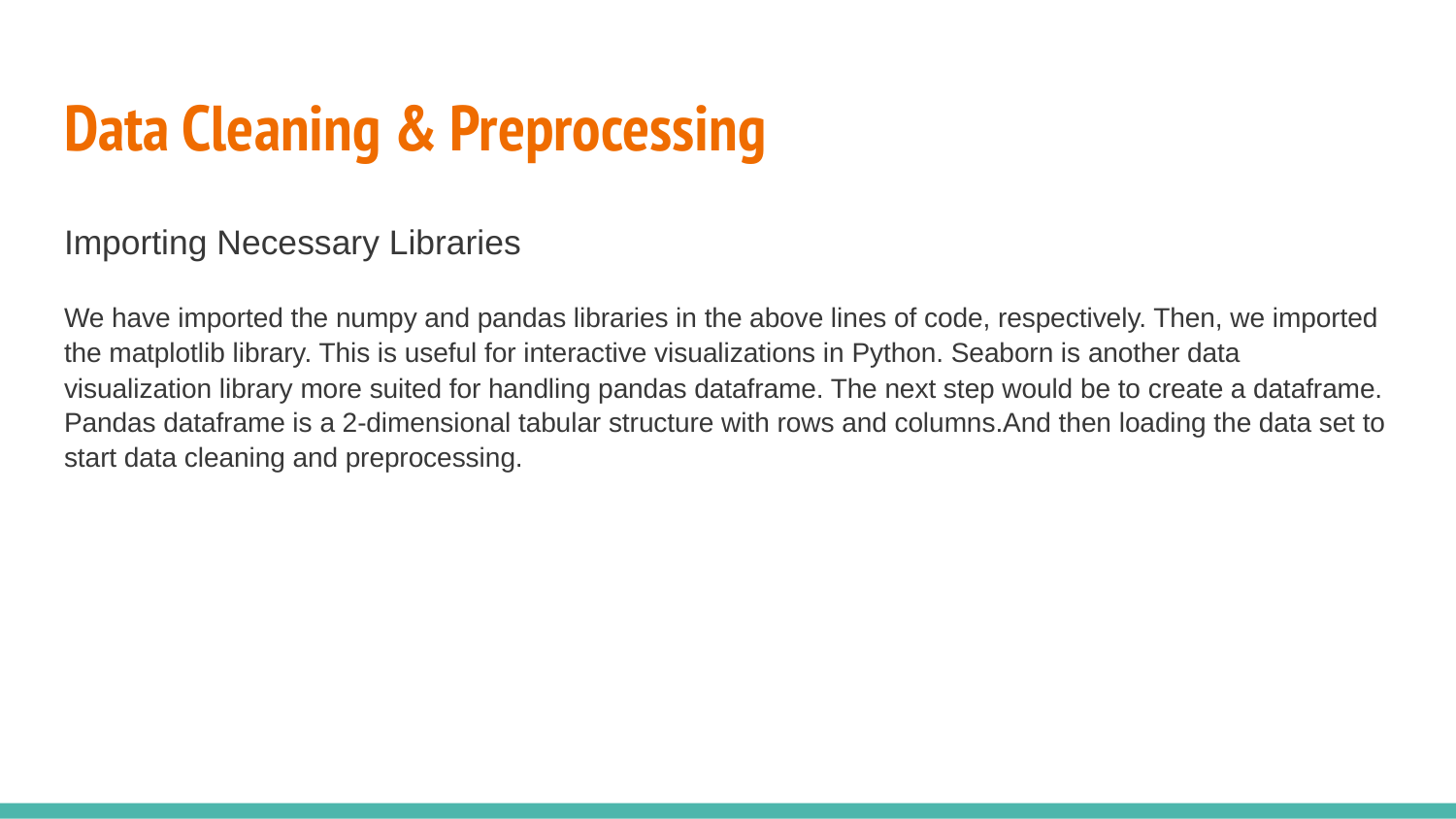

# Data Cleaning & Preprocessing
Importing Necessary Libraries

We have imported the numpy and pandas libraries in the above lines of code, respectively. Then, we imported the matplotlib library. This is useful for interactive visualizations in Python. Seaborn is another data visualization library more suited for handling pandas dataframe. The next step would be to create a dataframe. Pandas dataframe is a 2-dimensional tabular structure with rows and columns.And then loading the data set to start data cleaning and preprocessing.